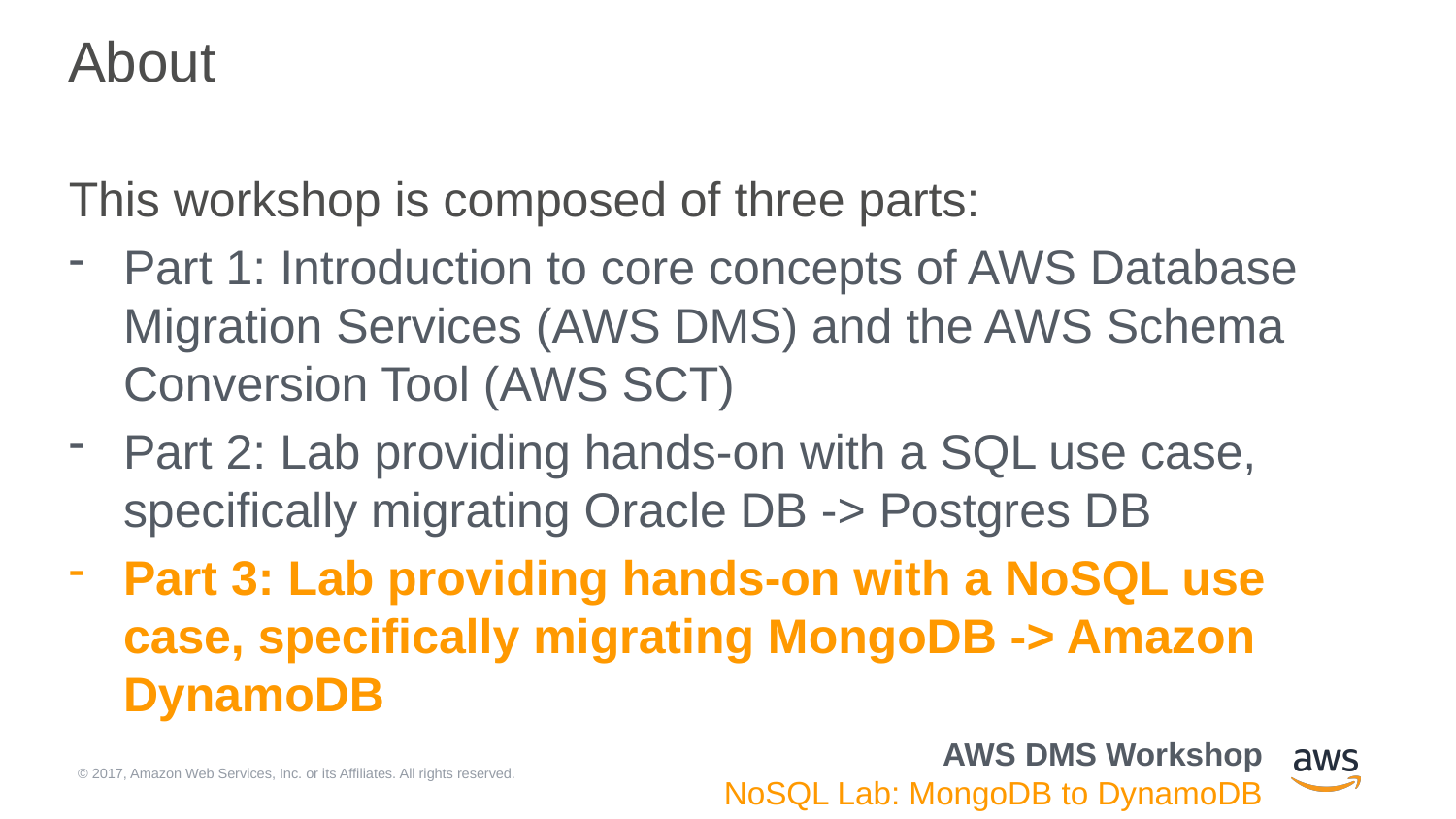

# About
This workshop is composed of three parts:
Part 1: Introduction to core concepts of AWS Database Migration Services (AWS DMS) and the AWS Schema Conversion Tool (AWS SCT)
Part 2: Lab providing hands-on with a SQL use case, specifically migrating Oracle DB -> Postgres DB
Part 3: Lab providing hands-on with a NoSQL use case, specifically migrating MongoDB -> Amazon DynamoDB